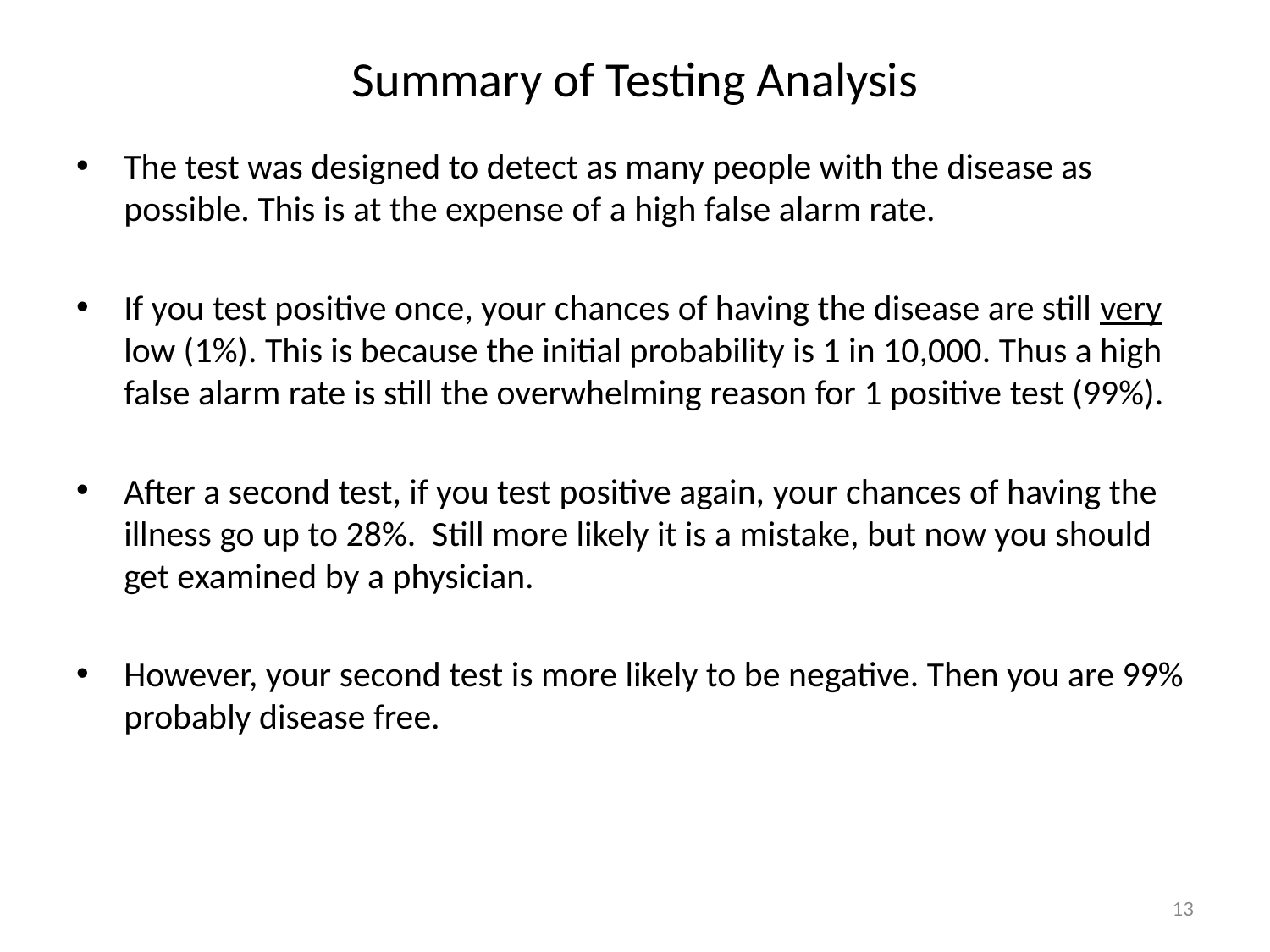

# Summary of Testing Analysis
The test was designed to detect as many people with the disease as possible. This is at the expense of a high false alarm rate.

If you test positive once, your chances of having the disease are still very low (1%). This is because the initial probability is 1 in 10,000. Thus a high false alarm rate is still the overwhelming reason for 1 positive test (99%).

After a second test, if you test positive again, your chances of having the illness go up to 28%.  Still more likely it is a mistake, but now you should get examined by a physician.

However, your second test is more likely to be negative. Then you are 99% probably disease free.
13